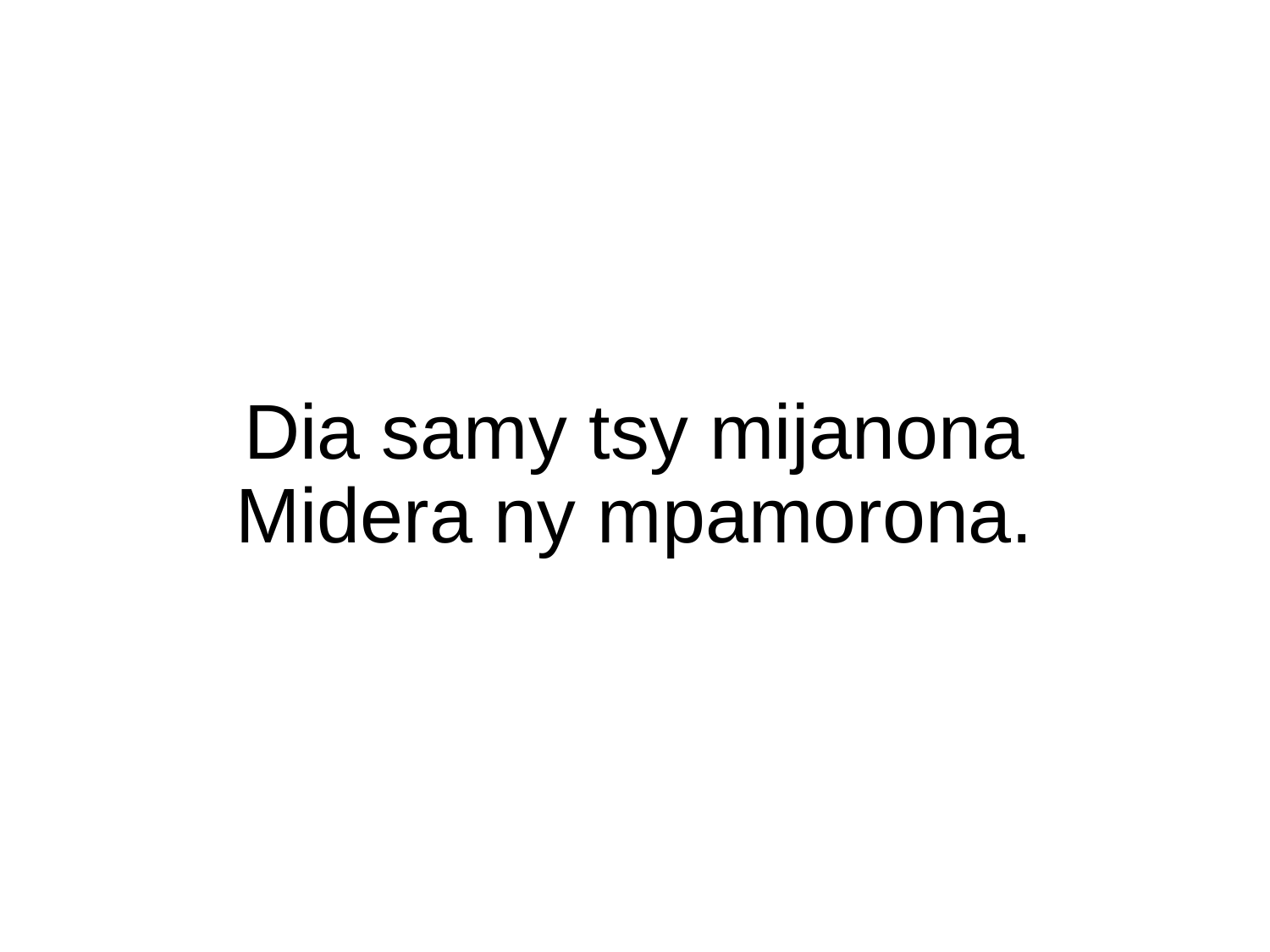

Dia samy tsy mijanona
Midera ny mpamorona.